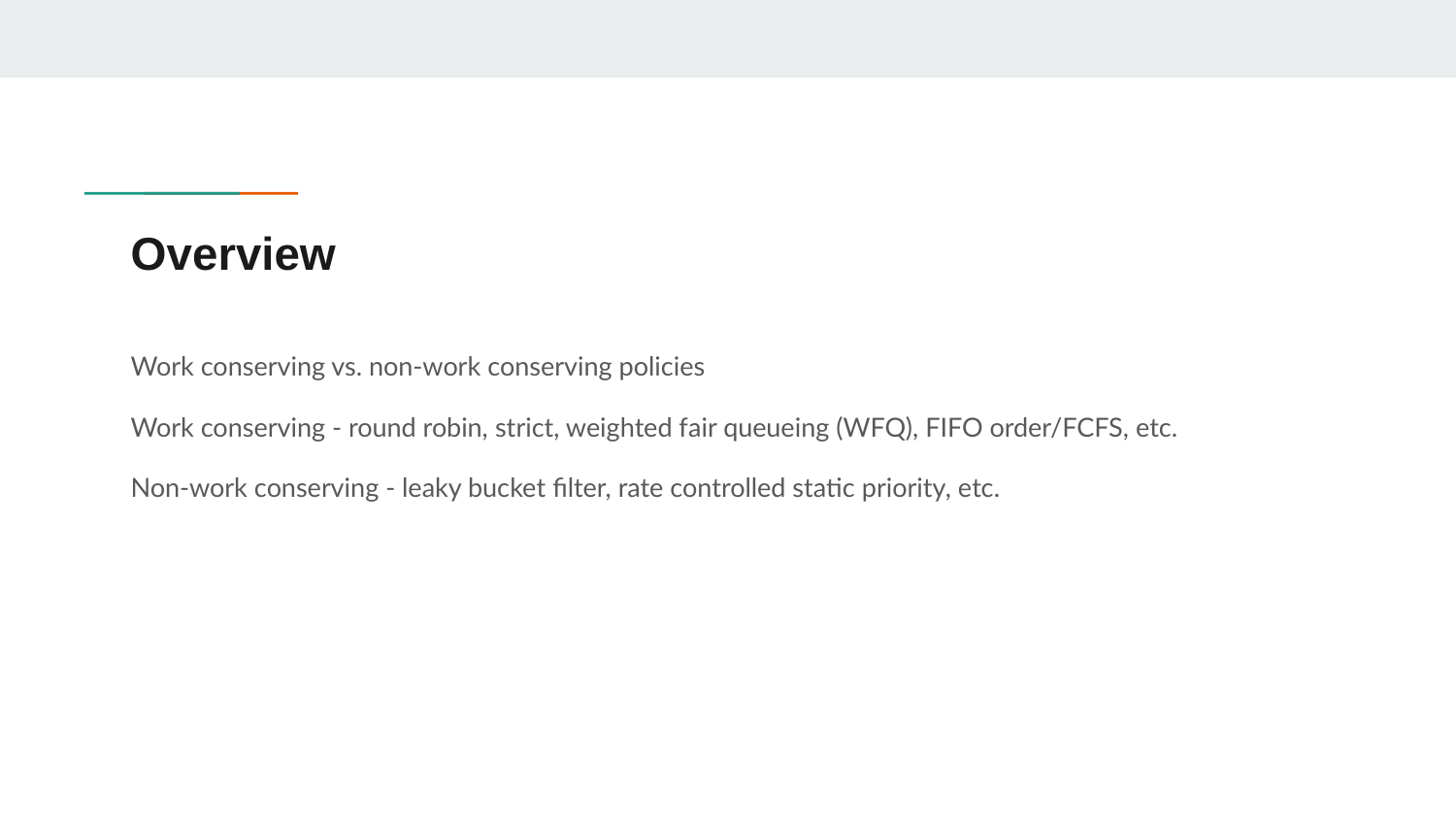

# Overview
Work conserving vs. non-work conserving policies
Work conserving - round robin, strict, weighted fair queueing (WFQ), FIFO order/FCFS, etc.
Non-work conserving - leaky bucket filter, rate controlled static priority, etc.